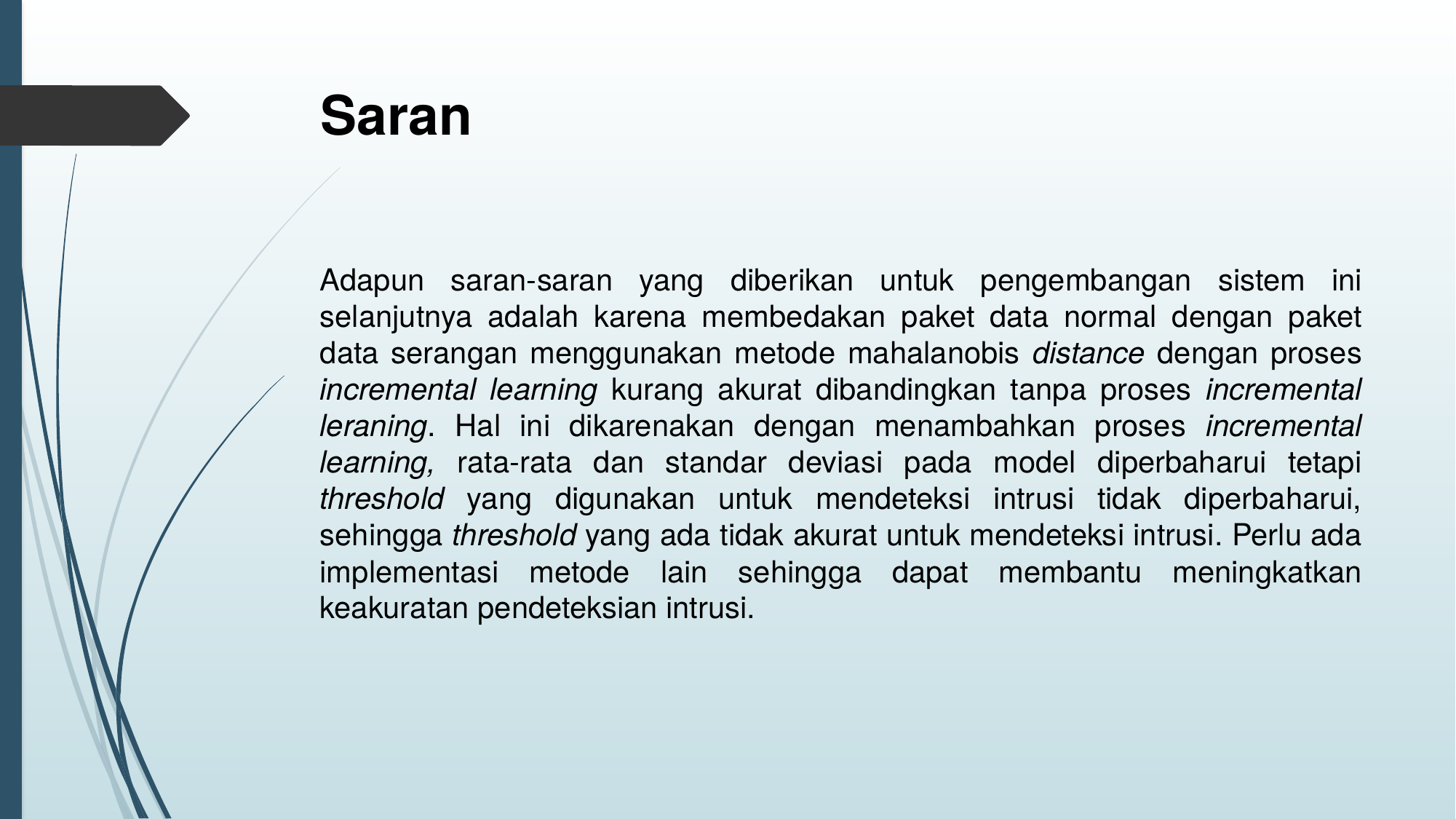

# Saran
Adapun saran-saran yang diberikan untuk pengembangan sistem ini selanjutnya adalah karena membedakan paket data normal dengan paket data serangan menggunakan metode mahalanobis distance dengan proses incremental learning kurang akurat dibandingkan tanpa proses incremental leraning. Hal ini dikarenakan dengan menambahkan proses incremental learning, rata-rata dan standar deviasi pada model diperbaharui tetapi threshold yang digunakan untuk mendeteksi intrusi tidak diperbaharui, sehingga threshold yang ada tidak akurat untuk mendeteksi intrusi. Perlu ada implementasi metode lain sehingga dapat membantu meningkatkan keakuratan pendeteksian intrusi.